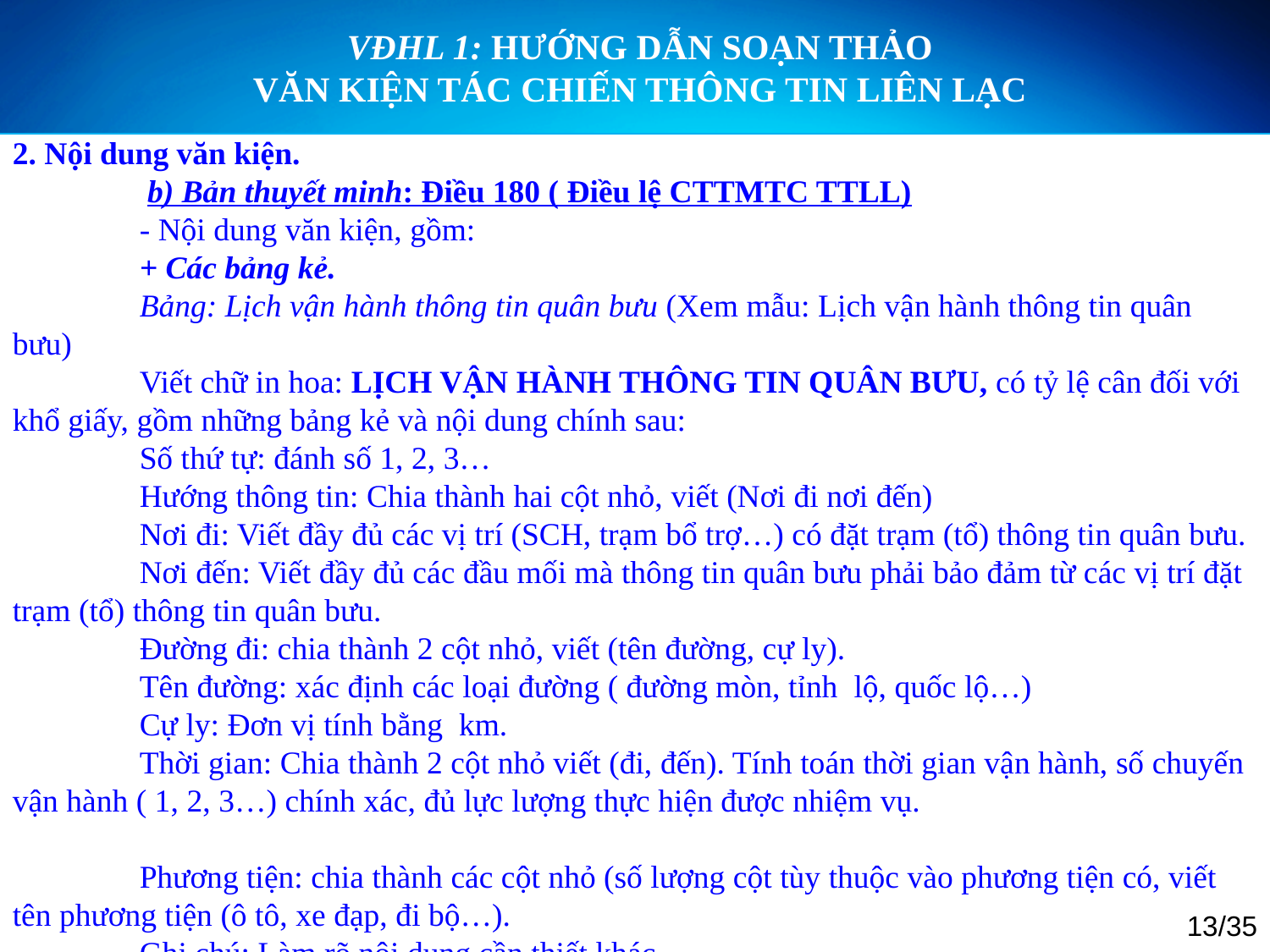

VĐHL 1: HƯỚNG DẪN SOẠN THẢO
VĂN KIỆN TÁC CHIẾN THÔNG TIN LIÊN LẠC
2. Nội dung văn kiện.
       	 b) Bản thuyết minh: Điều 180 ( Điều lệ CTTMTC TTLL)
	- Nội dung văn kiện, gồm:
	+ Các bảng kẻ.
	Bảng: Lịch vận hành thông tin quân bưu (Xem mẫu: Lịch vận hành thông tin quân bưu)
	Viết chữ in hoa: LỊCH VẬN HÀNH THÔNG TIN QUÂN BƯU, có tỷ lệ cân đối với khổ giấy, gồm những bảng kẻ và nội dung chính sau:
	Số thứ tự: đánh số 1, 2, 3…
	Hướng thông tin: Chia thành hai cột nhỏ, viết (Nơi đi nơi đến)
	Nơi đi: Viết đầy đủ các vị trí (SCH, trạm bổ trợ…) có đặt trạm (tổ) thông tin quân bưu.
	Nơi đến: Viết đầy đủ các đầu mối mà thông tin quân bưu phải bảo đảm từ các vị trí đặt trạm (tổ) thông tin quân bưu.
	Đường đi: chia thành 2 cột nhỏ, viết (tên đường, cự ly).
	Tên đường: xác định các loại đường ( đường mòn, tỉnh  lộ, quốc lộ…)
	Cự ly: Đơn vị tính bằng  km.
	Thời gian: Chia thành 2 cột nhỏ viết (đi, đến). Tính toán thời gian vận hành, số chuyến vận hành ( 1, 2, 3…) chính xác, đủ lực lượng thực hiện được nhiệm vụ.

	Phương tiện: chia thành các cột nhỏ (số lượng cột tùy thuộc vào phương tiện có, viết tên phương tiện (ô tô, xe đạp, đi bộ…).
	Ghi chú: Làm rõ nội dung cần thiết khác
13/35